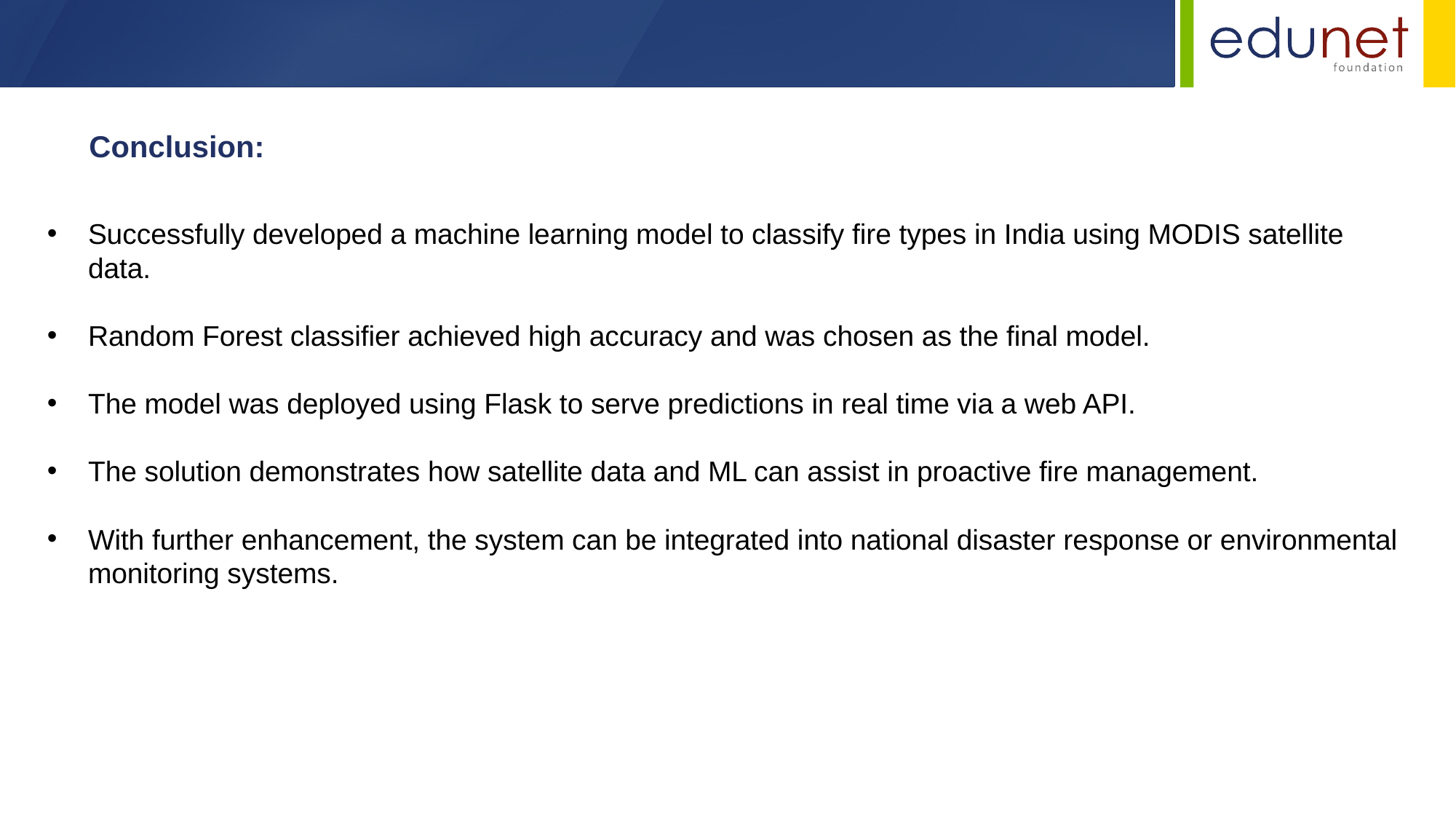

Conclusion:
Successfully developed a machine learning model to classify fire types in India using MODIS satellite data.

Random Forest classifier achieved high accuracy and was chosen as the final model.

The model was deployed using Flask to serve predictions in real time via a web API.

The solution demonstrates how satellite data and ML can assist in proactive fire management.

With further enhancement, the system can be integrated into national disaster response or environmental monitoring systems.